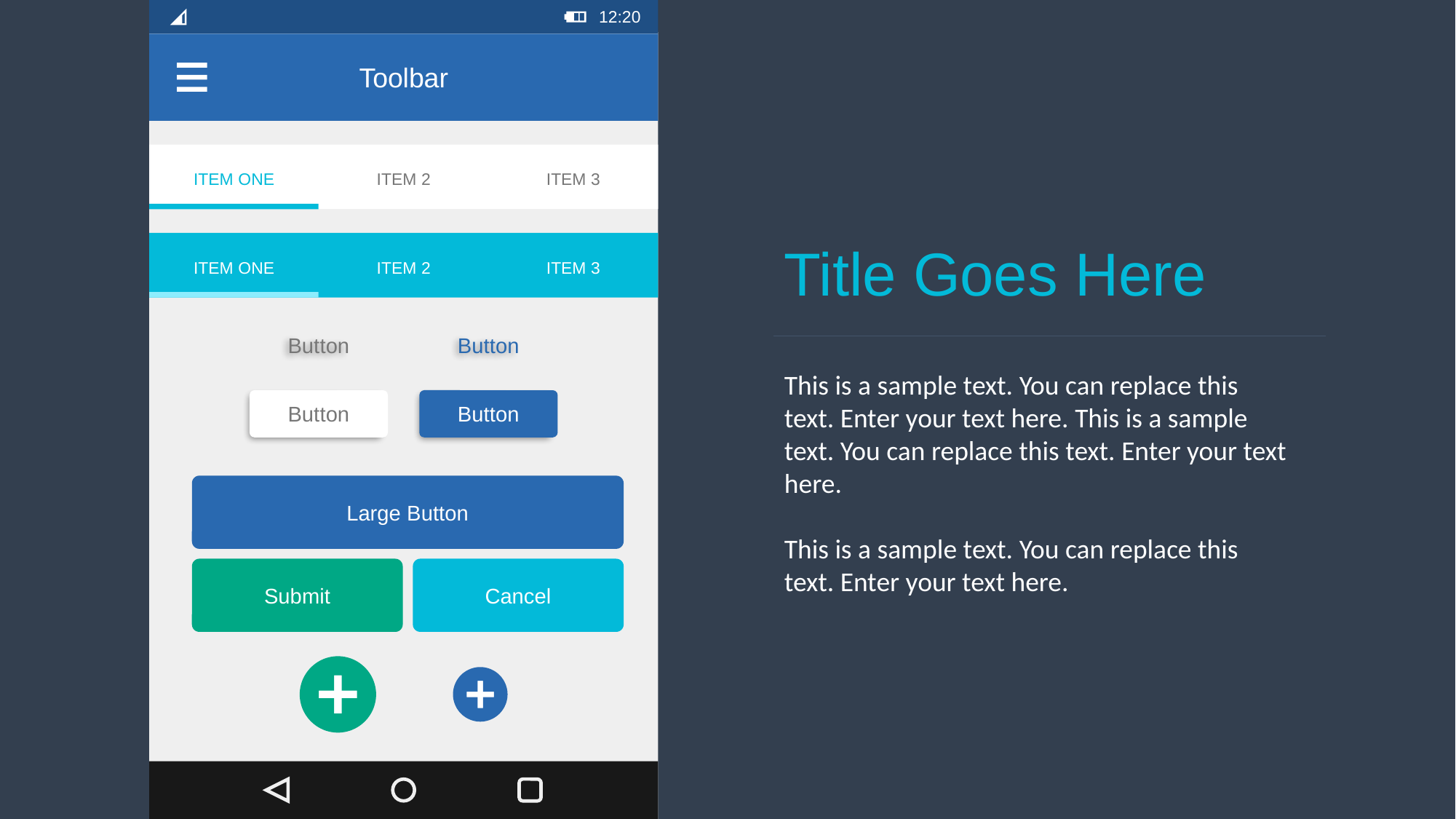

12:20

Toolbar

Item One
Item 2
Item 3

Title Goes Here

Item One
Item 2
Item 3

Button
Button
This is a sample text. You can replace this text. Enter your text here. This is a sample text. You can replace this text. Enter your text here.

This is a sample text. You can replace this text. Enter your text here.

Button
Button
Large Button
Submit
Cancel